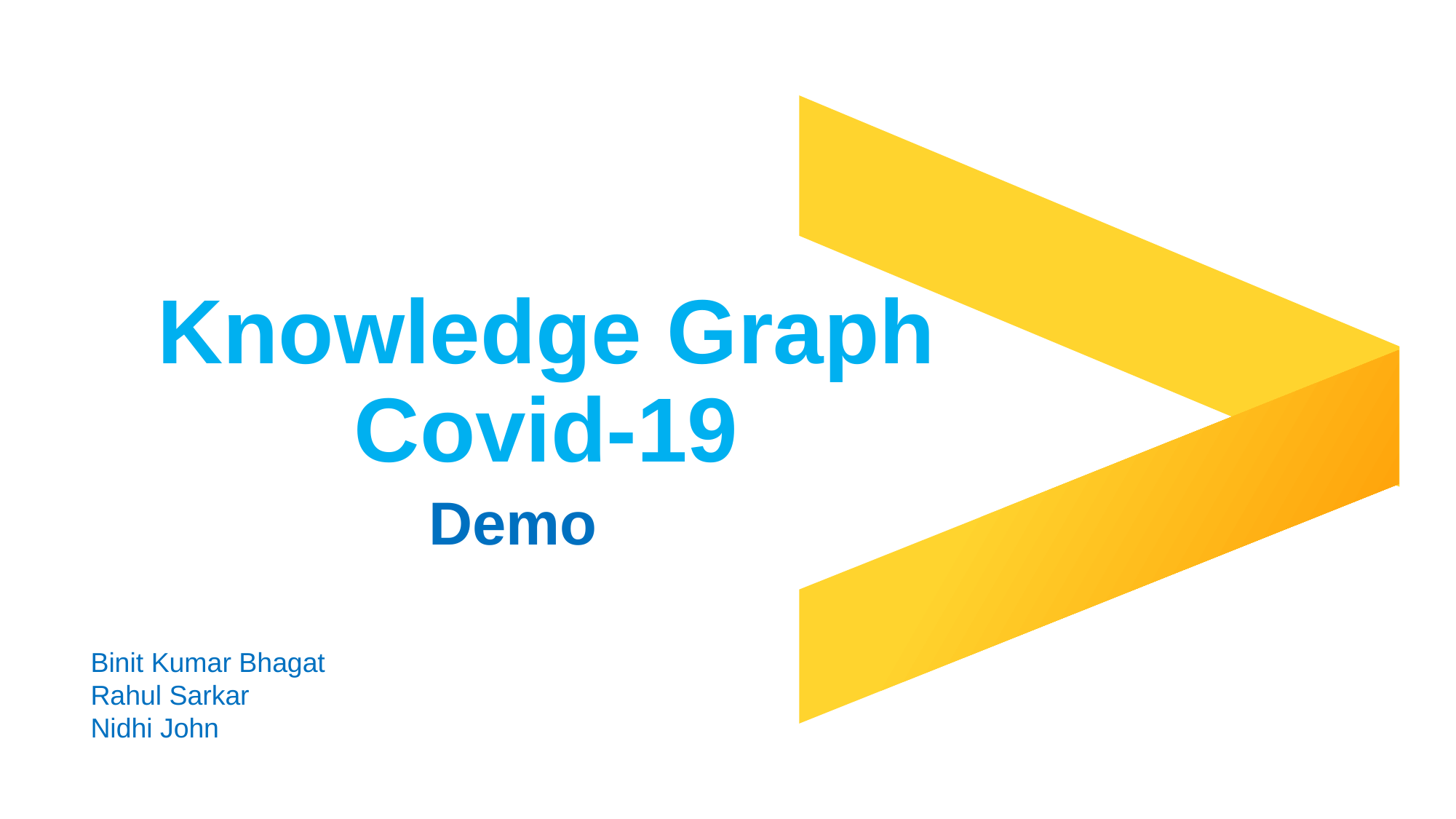

# Knowledge Graph Covid-19
Demo

Binit Kumar Bhagat
Rahul Sarkar
Nidhi John